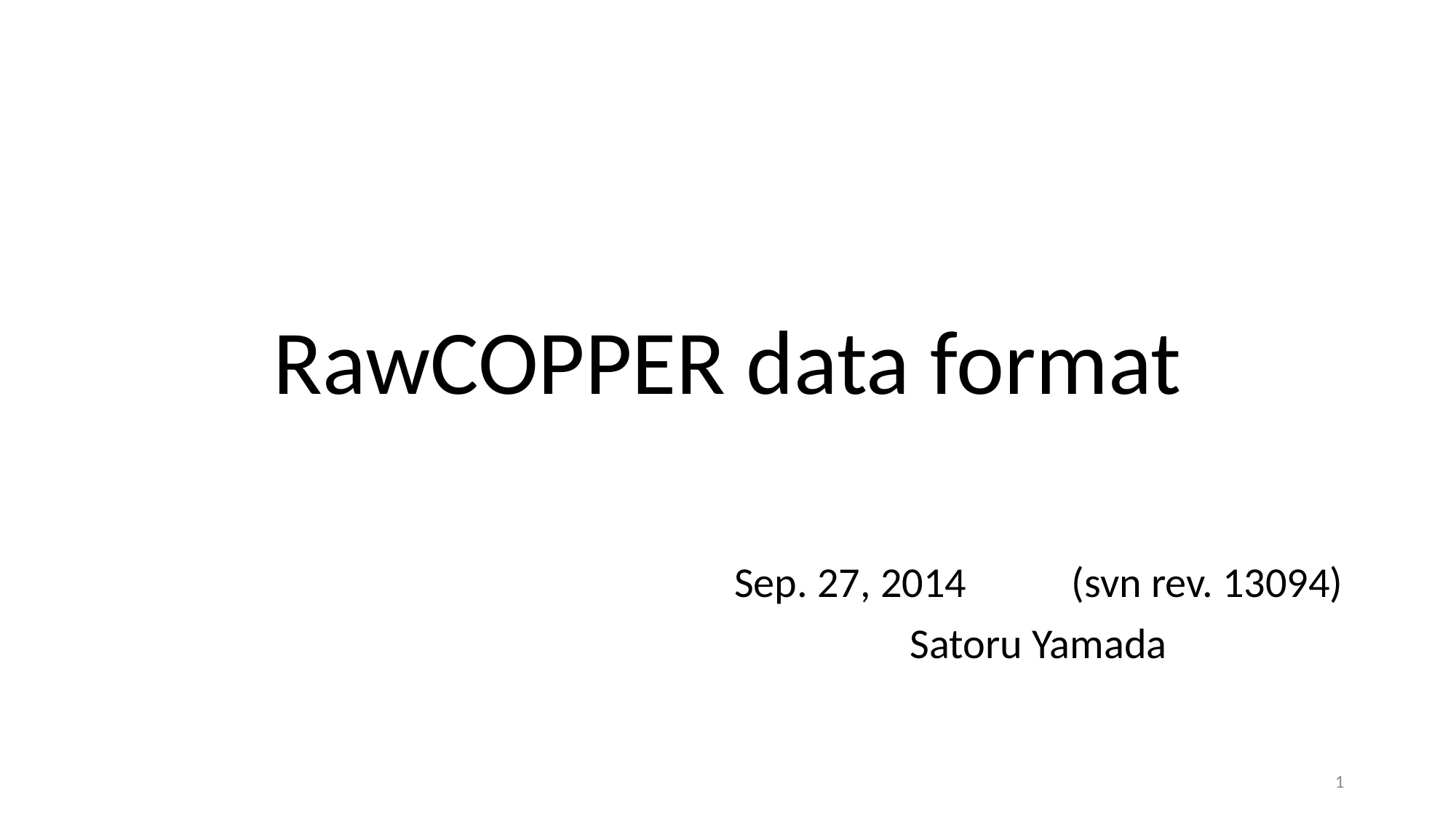

# RawCOPPER data format
Sep. 27, 2014　　(svn rev. 13094)
Satoru Yamada
1